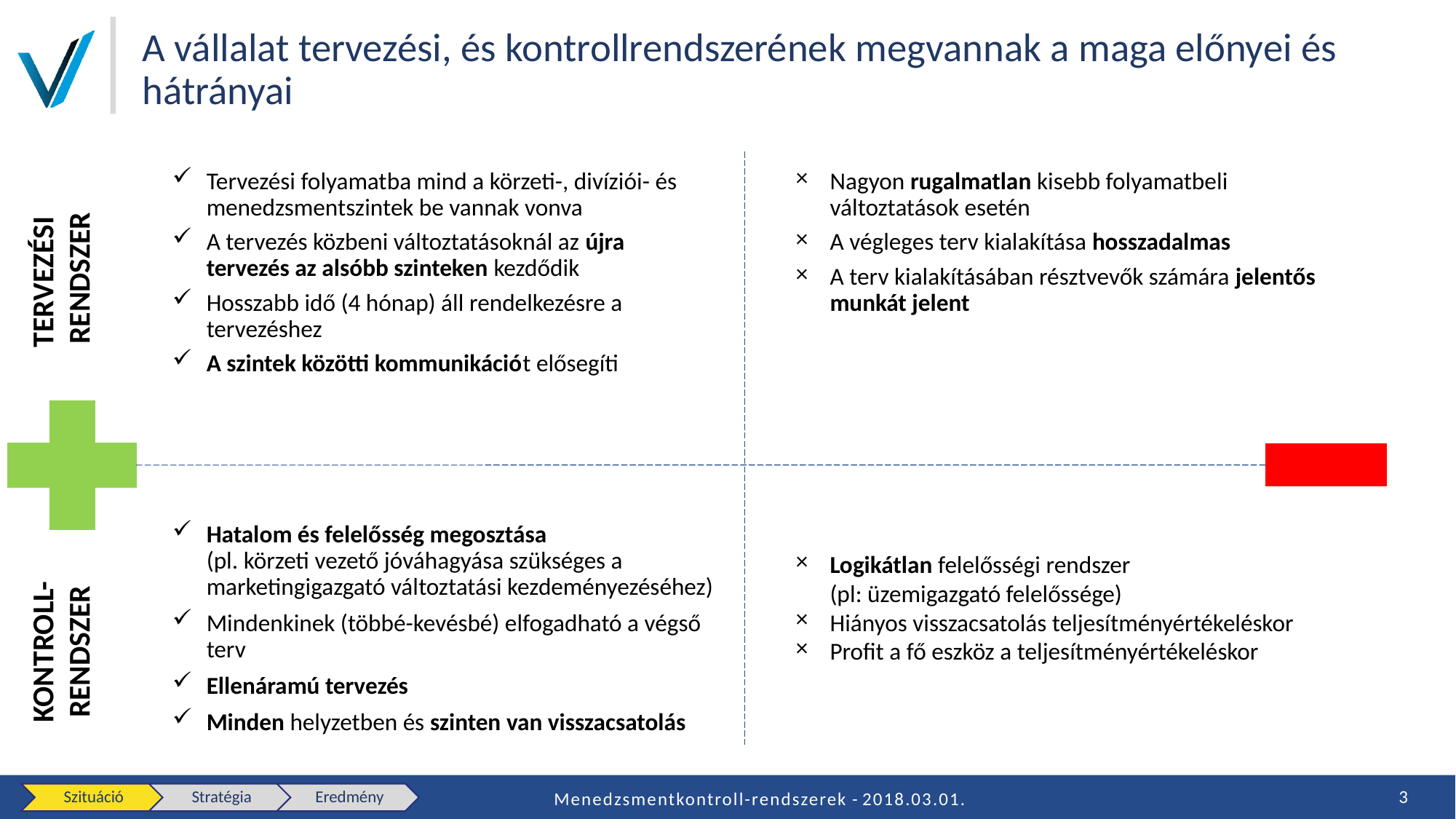

# A vállalat tervezési, és kontrollrendszerének megvannak a maga előnyei és hátrányai
Tervezési folyamatba mind a körzeti-, divíziói- és menedzsmentszintek be vannak vonva
A tervezés közbeni változtatásoknál az újra tervezés az alsóbb szinteken kezdődik
Hosszabb idő (4 hónap) áll rendelkezésre a tervezéshez
A szintek közötti kommunikációt elősegíti
Nagyon rugalmatlan kisebb folyamatbeli változtatások esetén
A végleges terv kialakítása hosszadalmas
A terv kialakításában résztvevők számára jelentős munkát jelent
TERVEZÉSI
RENDSZER

Hatalom és felelősség megosztása
(pl. körzeti vezető jóváhagyása szükséges a marketingigazgató változtatási kezdeményezéséhez)
Mindenkinek (többé-kevésbé) elfogadható a végső terv
Ellenáramú tervezés
Minden helyzetben és szinten van visszacsatolás
Logikátlan felelősségi rendszer
(pl: üzemigazgató felelőssége)
Hiányos visszacsatolás teljesítményértékeléskor
Profit a fő eszköz a teljesítményértékeléskor
KONTROLL-
RENDSZER
3
Menedzsmentkontroll-rendszerek - 2018.03.01.
Szituáció
Stratégia
Eredmény